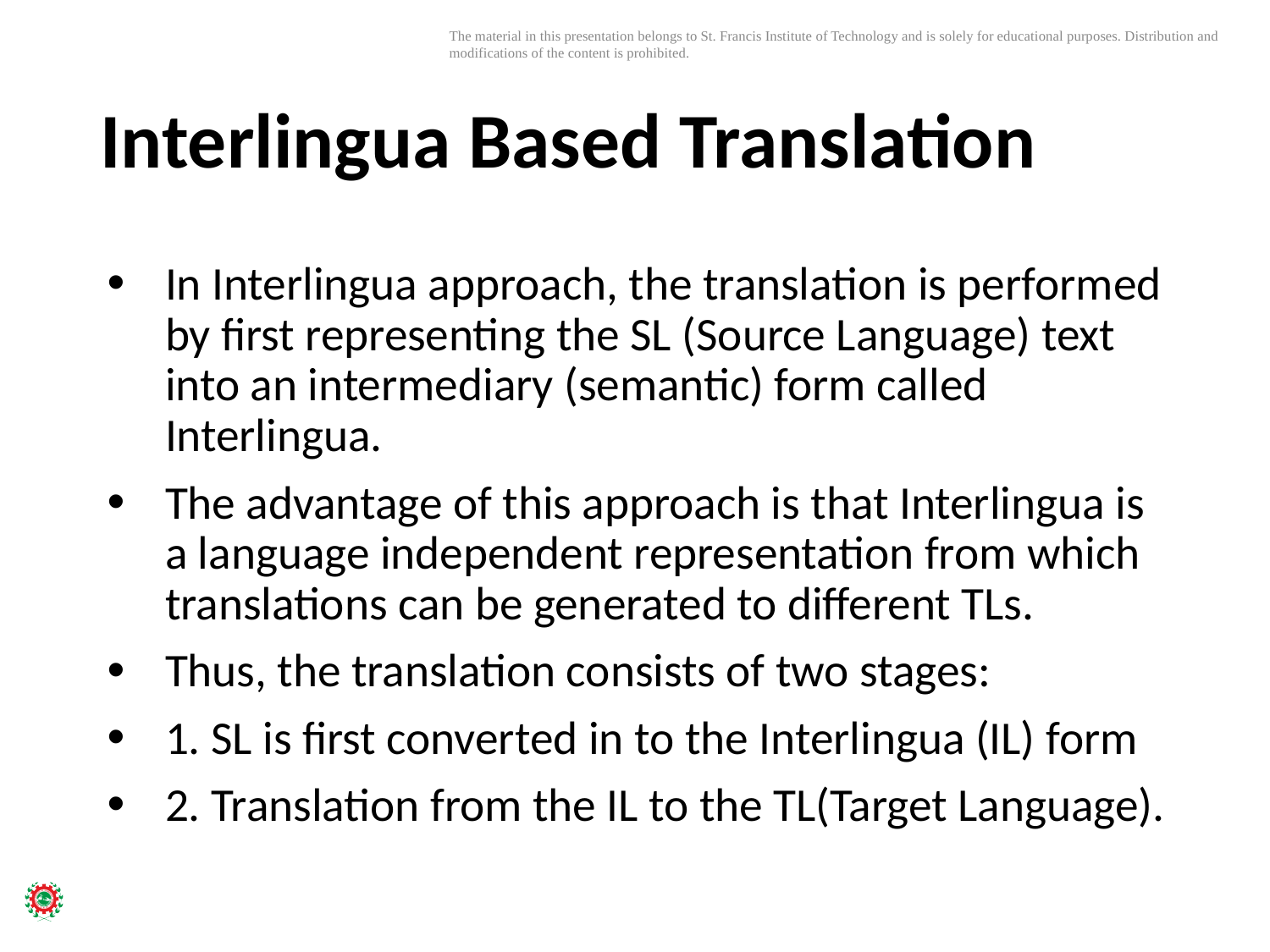

# Interlingua Based Translation
In Interlingua approach, the translation is performed by first representing the SL (Source Language) text into an intermediary (semantic) form called Interlingua.
The advantage of this approach is that Interlingua is a language independent representation from which translations can be generated to different TLs.
Thus, the translation consists of two stages:
1. SL is first converted in to the Interlingua (IL) form
2. Translation from the IL to the TL(Target Language).